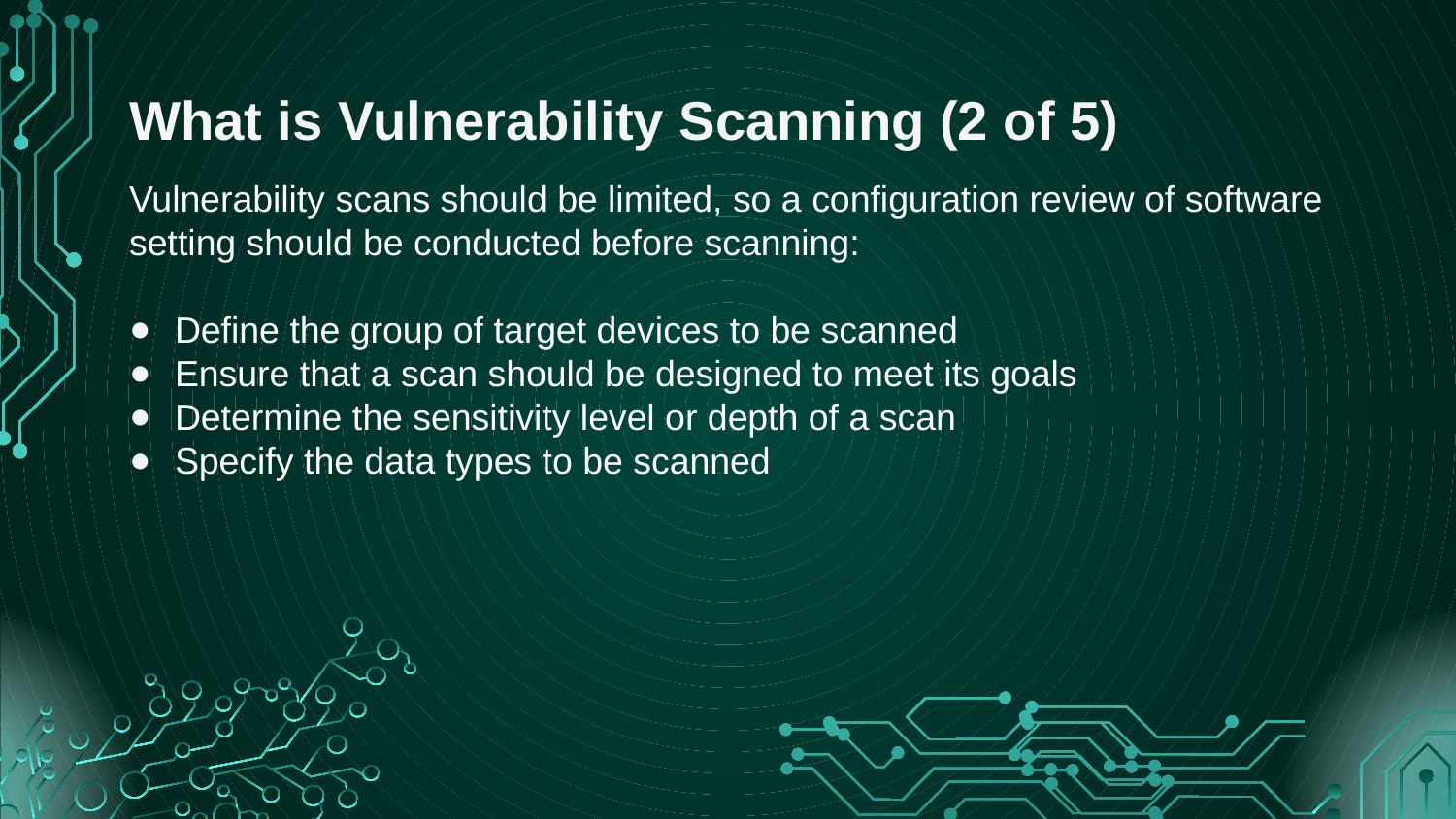

# What is Vulnerability Scanning (2 of 5)
Vulnerability scans should be limited, so a configuration review of software setting should be conducted before scanning:

Define the group of target devices to be scanned
Ensure that a scan should be designed to meet its goals
Determine the sensitivity level or depth of a scan
Specify the data types to be scanned